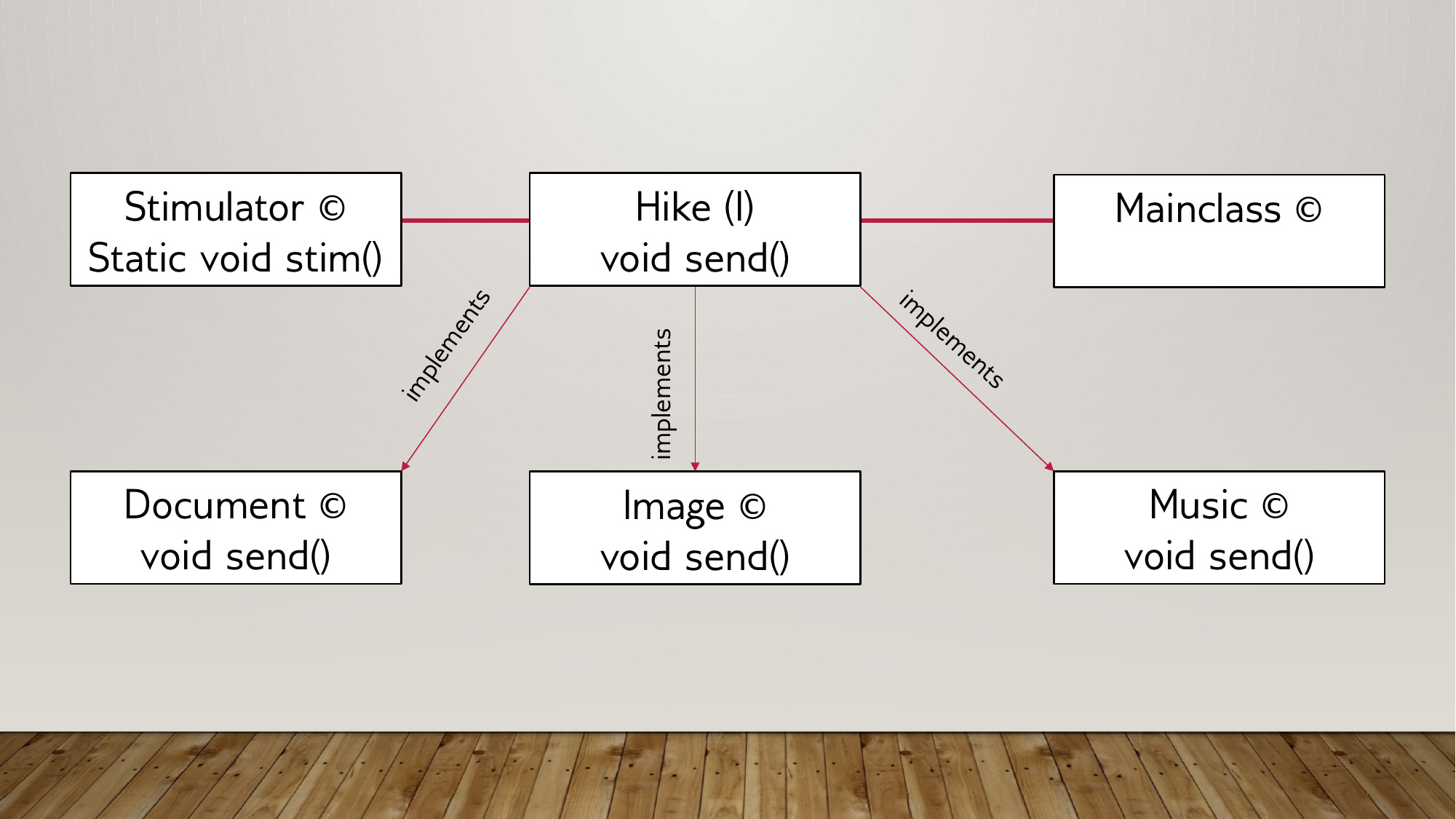

Stimulator ©
Static void stim()
Hike (I)
void send()
Mainclass ©

implements
implements
implements
Document ©
void send()
Music ©
void send()
Image ©
void send()